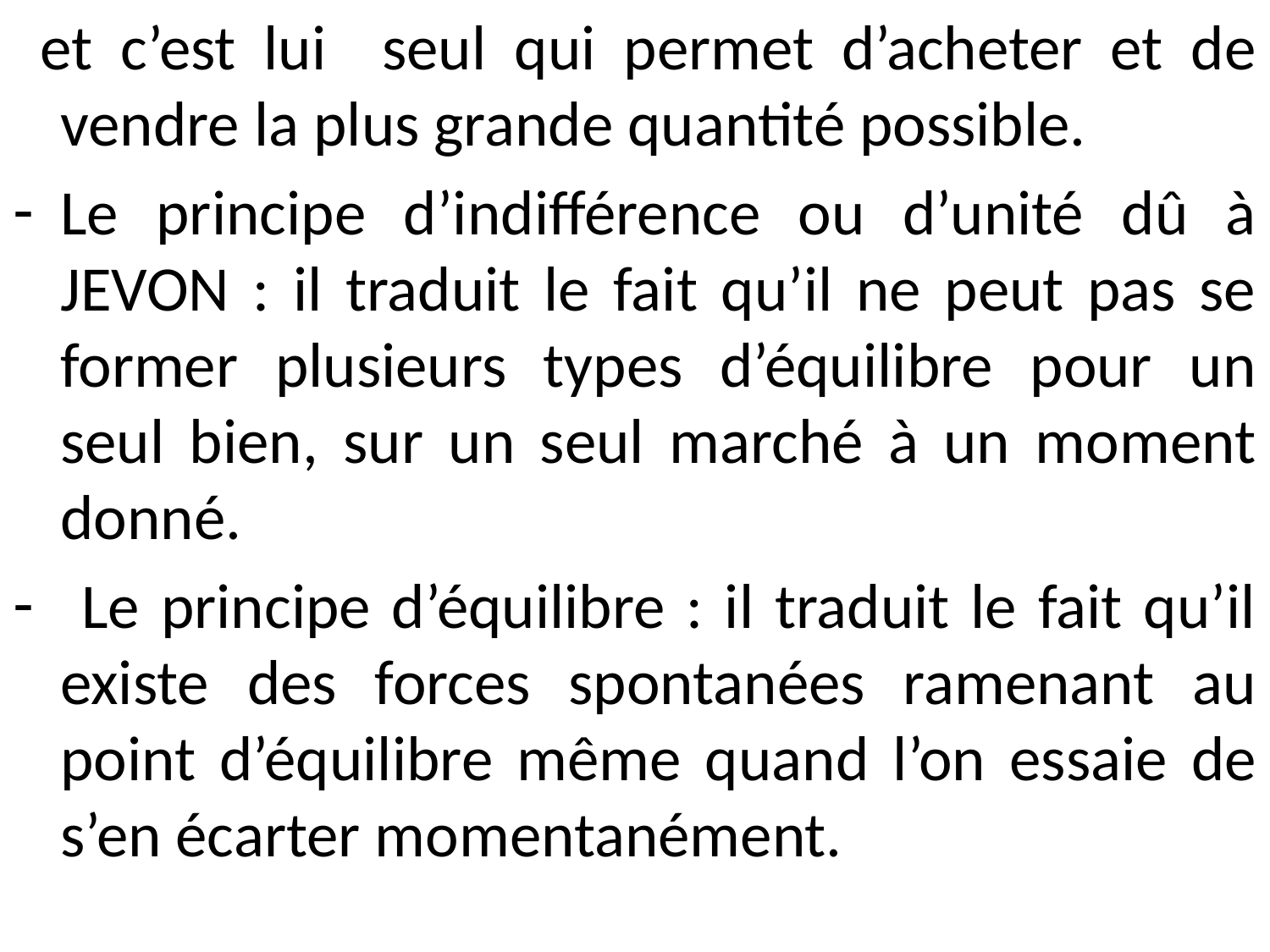

et c’est lui  seul qui permet d’acheter et de vendre la plus grande quantité possible.
Le principe d’indifférence ou d’unité dû à JEVON : il traduit le fait qu’il ne peut pas se former plusieurs types d’équilibre pour un seul bien, sur un seul marché à un moment donné.
 Le principe d’équilibre : il traduit le fait qu’il existe des forces spontanées ramenant au point d’équilibre même quand l’on essaie de s’en écarter momentanément.